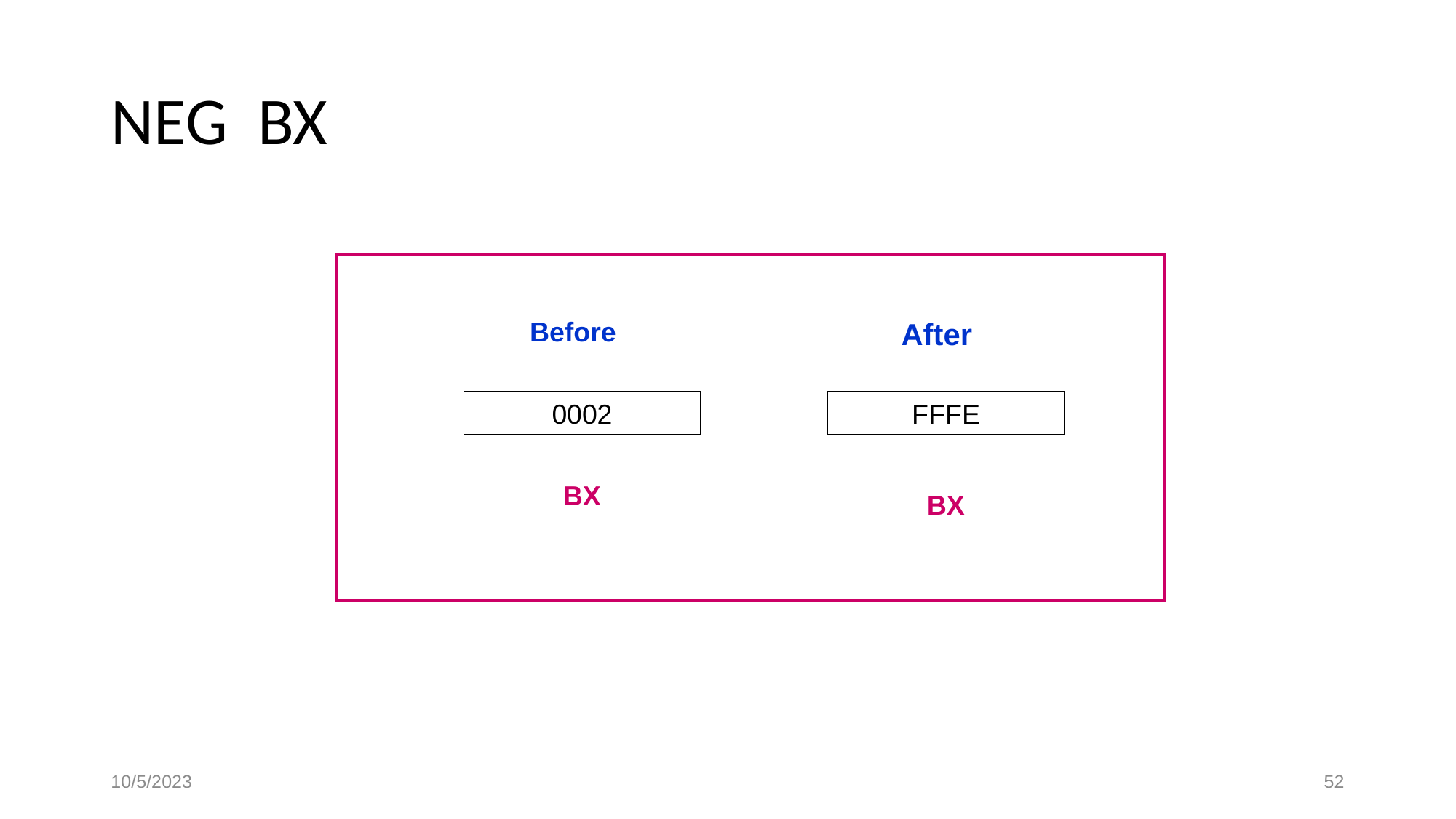

# NEG  BX

Before
After
0002
FFFE
BX
BX
10/5/2023
52